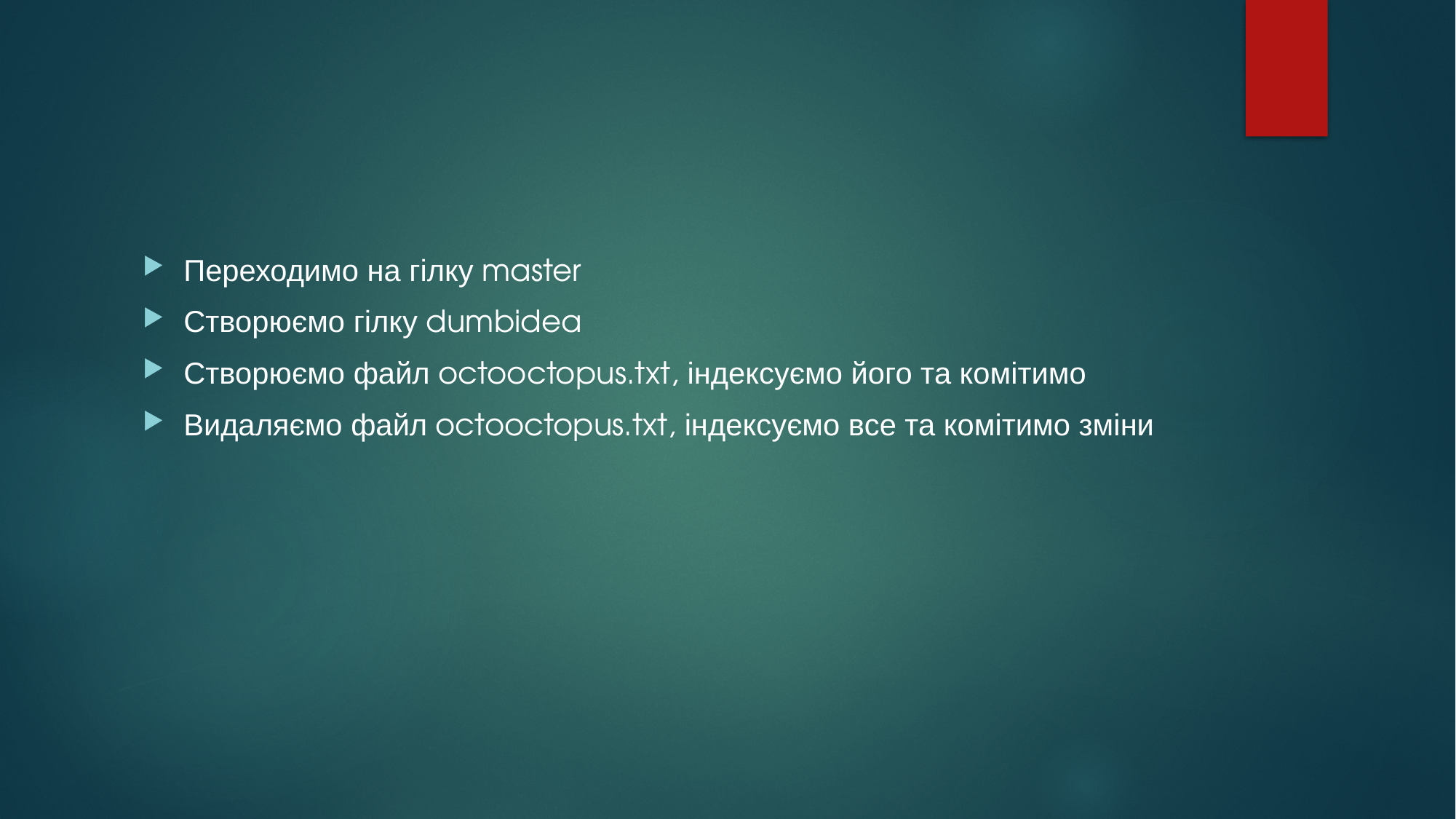

#
Переходимо на гілку master
Створюємо гілку dumbidea
Створюємо файл octooctopus.txt, індексуємо його та комітимо
Видаляємо файл octooctopus.txt, індексуємо все та комітимо зміни